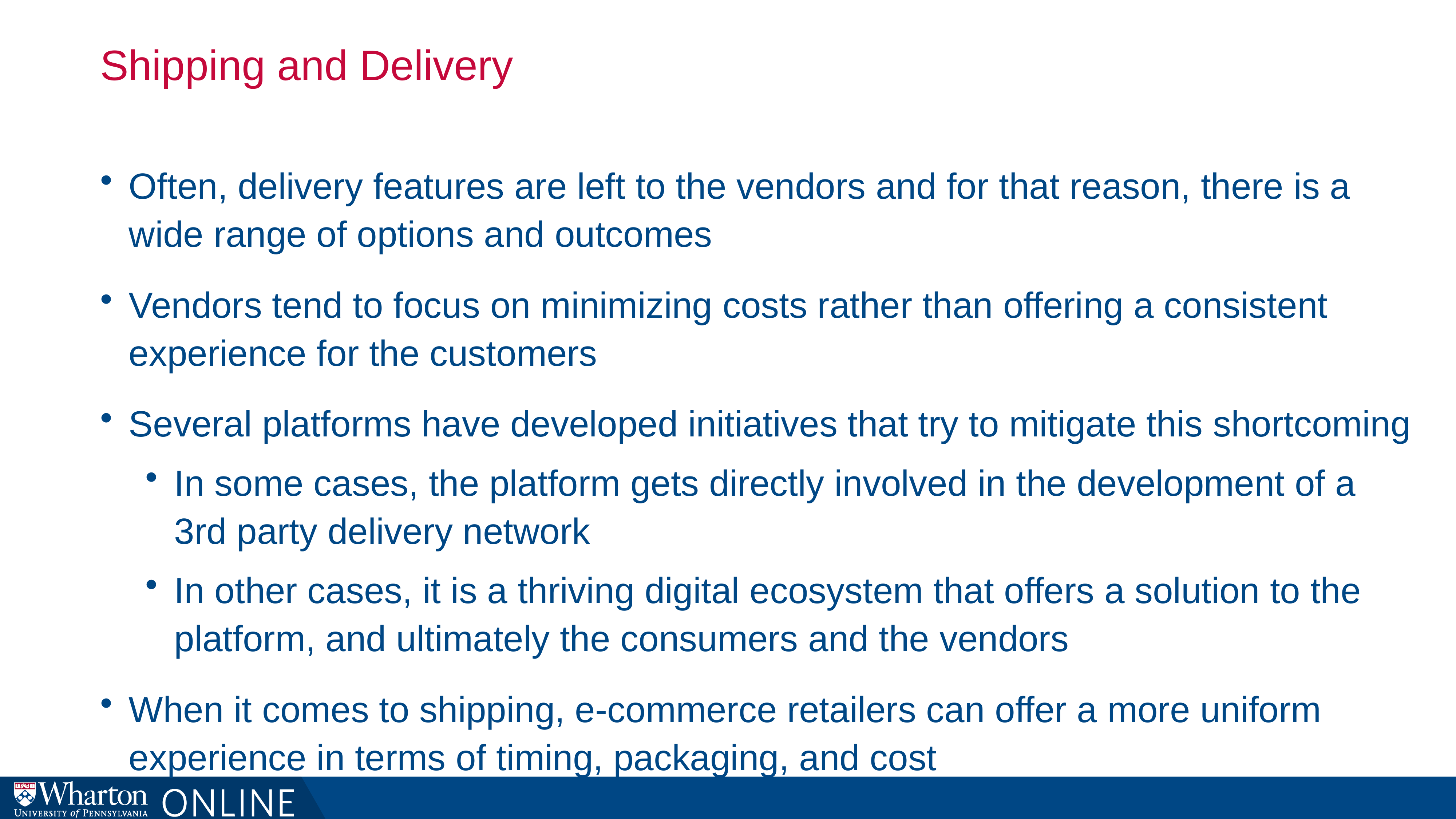

# Shipping and Delivery
Often, delivery features are left to the vendors and for that reason, there is a wide range of options and outcomes
Vendors tend to focus on minimizing costs rather than offering a consistent experience for the customers
Several platforms have developed initiatives that try to mitigate this shortcoming
In some cases, the platform gets directly involved in the development of a 3rd party delivery network
In other cases, it is a thriving digital ecosystem that offers a solution to the platform, and ultimately the consumers and the vendors
When it comes to shipping, e-commerce retailers can offer a more uniform experience in terms of timing, packaging, and cost